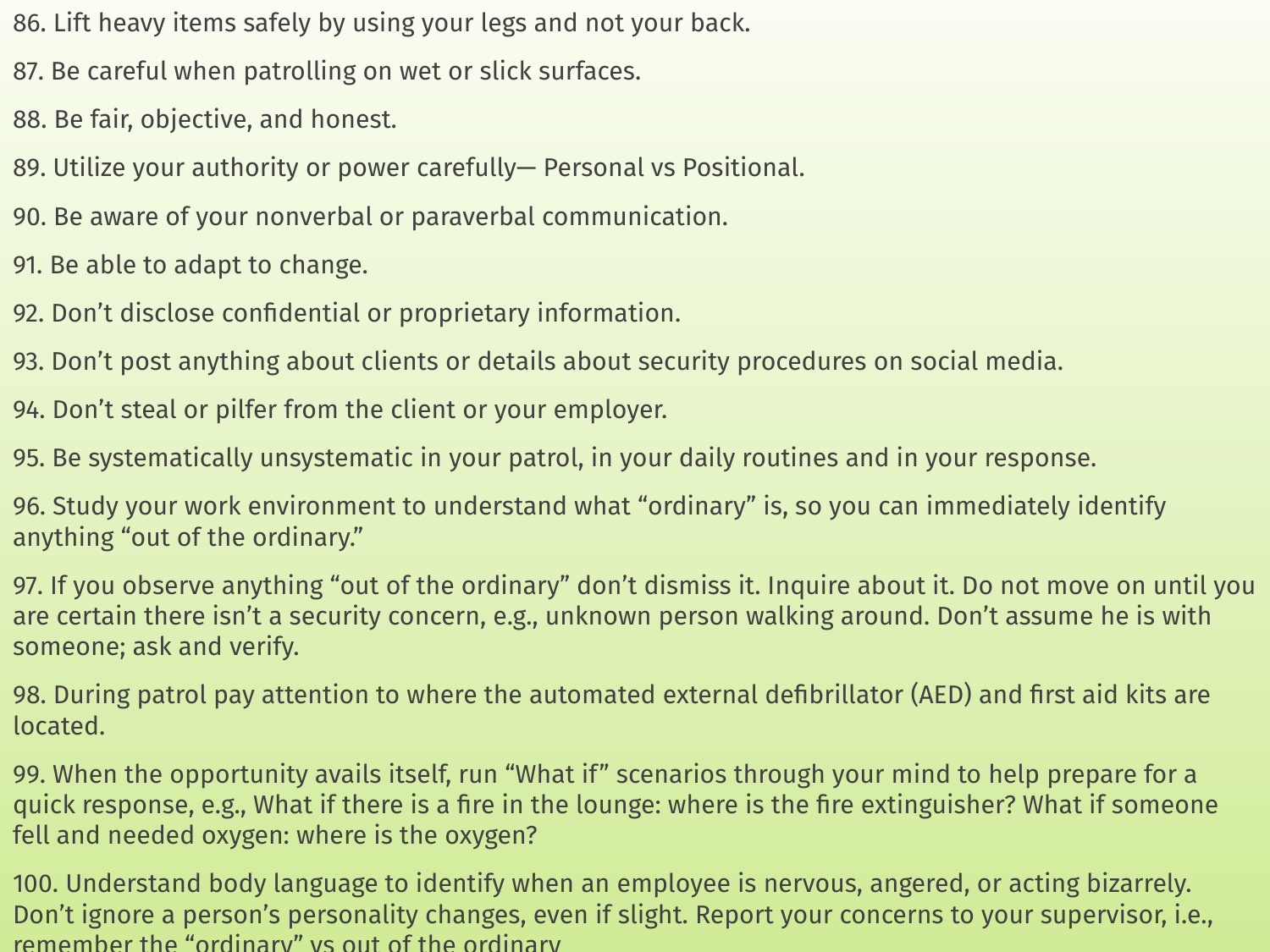

86. Lift heavy items safely by using your legs and not your back.
87. Be careful when patrolling on wet or slick surfaces.
88. Be fair, objective, and honest.
89. Utilize your authority or power carefully— Personal vs Positional.
90. Be aware of your nonverbal or paraverbal communication.
91. Be able to adapt to change.
92. Don’t disclose confidential or proprietary information.
93. Don’t post anything about clients or details about security procedures on social media.
94. Don’t steal or pilfer from the client or your employer.
95. Be systematically unsystematic in your patrol, in your daily routines and in your response.
96. Study your work environment to understand what “ordinary” is, so you can immediately identify anything “out of the ordinary.”
97. If you observe anything “out of the ordinary” don’t dismiss it. Inquire about it. Do not move on until you are certain there isn’t a security concern, e.g., unknown person walking around. Don’t assume he is with someone; ask and verify.
98. During patrol pay attention to where the automated external defibrillator (AED) and first aid kits are located.
99. When the opportunity avails itself, run “What if” scenarios through your mind to help prepare for a quick response, e.g., What if there is a fire in the lounge: where is the fire extinguisher? What if someone fell and needed oxygen: where is the oxygen?
100. Understand body language to identify when an employee is nervous, angered, or acting bizarrely. Don’t ignore a person’s personality changes, even if slight. Report your concerns to your supervisor, i.e., remember the “ordinary” vs out of the ordinary
7